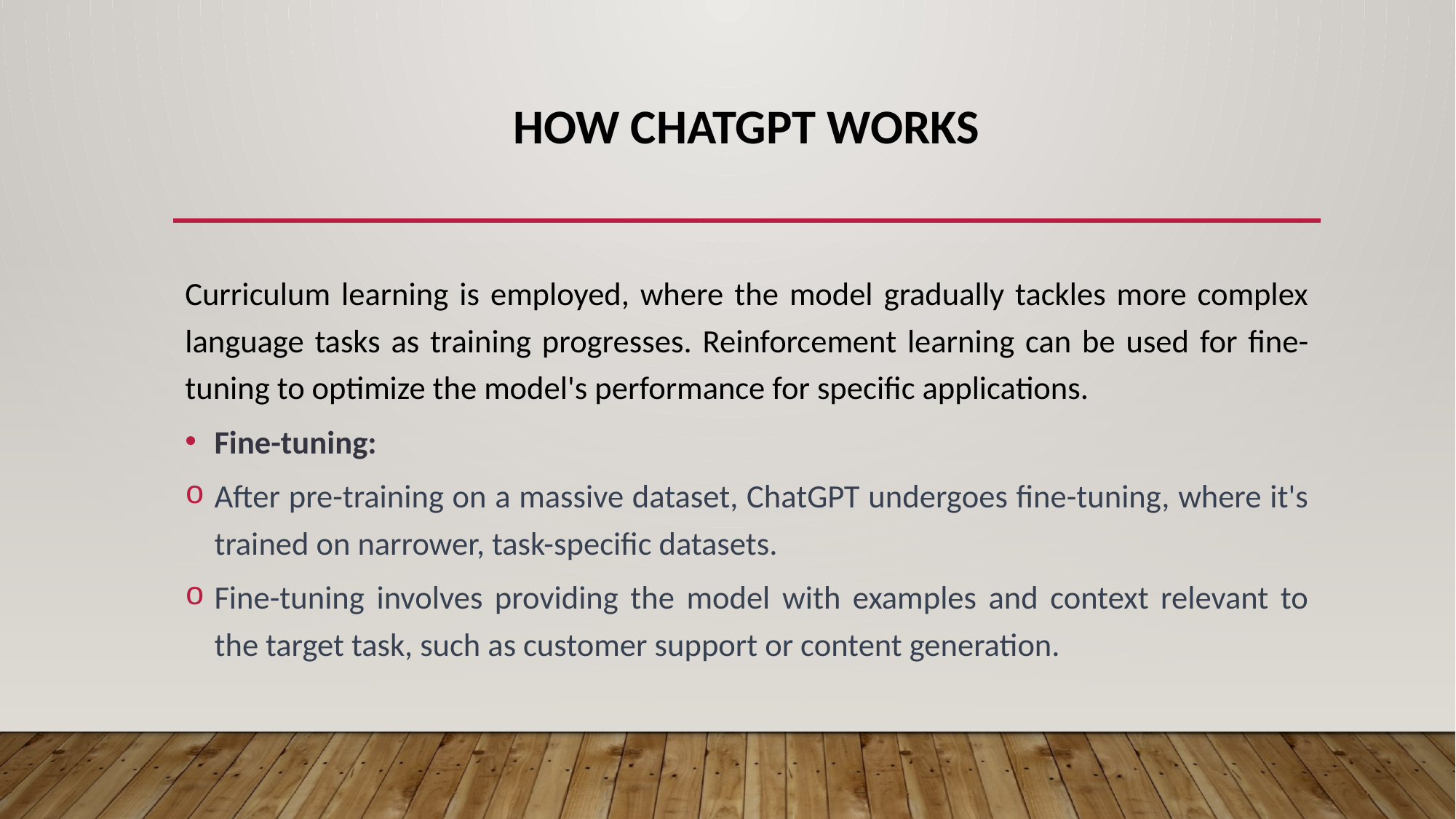

# How ChatGPT Works
Curriculum learning is employed, where the model gradually tackles more complex language tasks as training progresses. Reinforcement learning can be used for fine-tuning to optimize the model's performance for specific applications.
Fine-tuning:
After pre-training on a massive dataset, ChatGPT undergoes fine-tuning, where it's trained on narrower, task-specific datasets.
Fine-tuning involves providing the model with examples and context relevant to the target task, such as customer support or content generation.